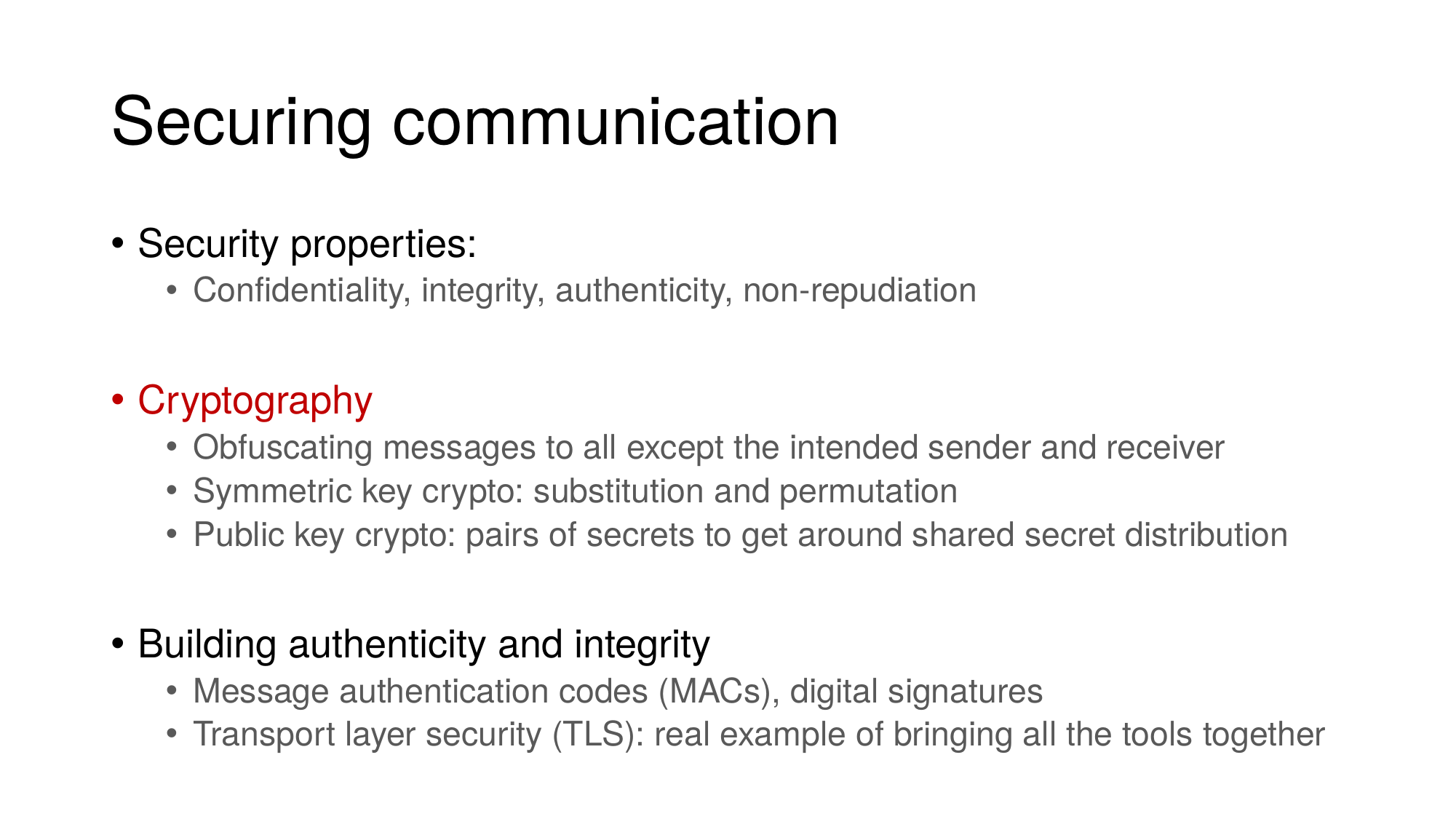

# Securing communication
Security properties:
Confidentiality, integrity, authenticity, non-repudiation

Cryptography
Obfuscating messages to all except the intended sender and receiver
Symmetric key crypto: substitution and permutation
Public key crypto: pairs of secrets to get around shared secret distribution

Building authenticity and integrity
Message authentication codes (MACs), digital signatures
Transport layer security (TLS): real example of bringing all the tools together